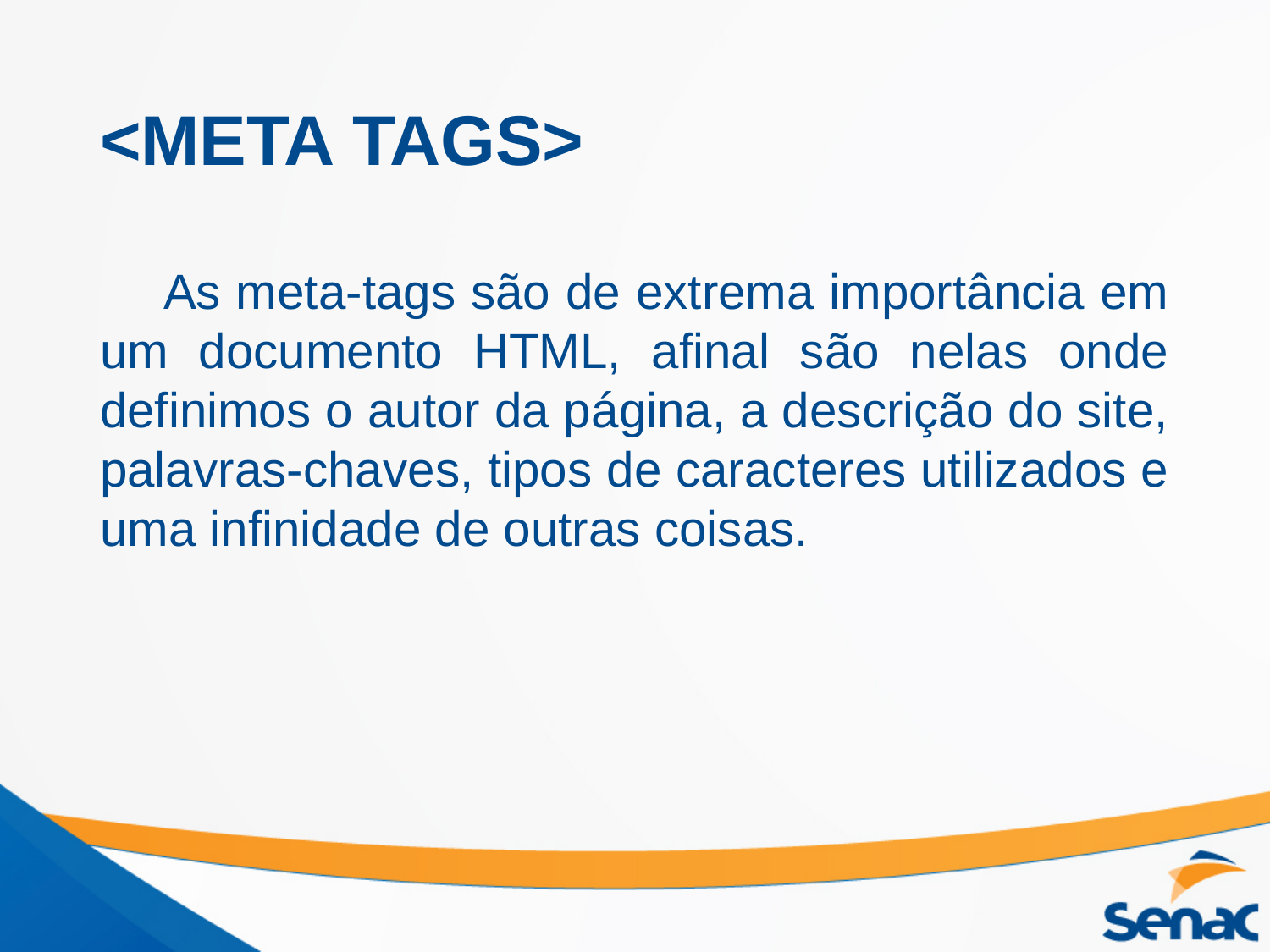

# <META TAGS>
As meta-tags são de extrema importância em um documento HTML, afinal são nelas onde definimos o autor da página, a descrição do site, palavras-chaves, tipos de caracteres utilizados e uma infinidade de outras coisas.